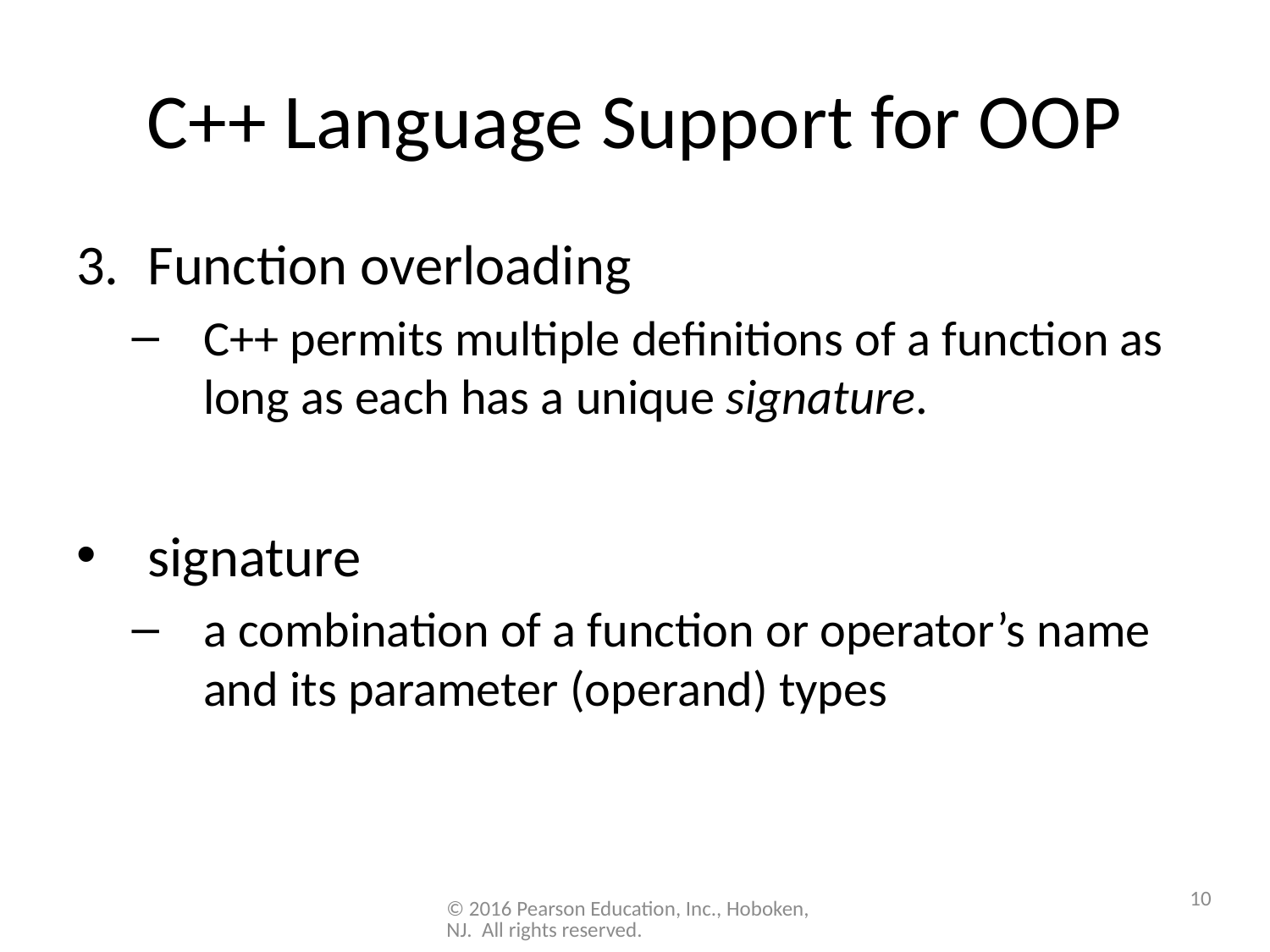

# C++ Language Support for OOP
Function overloading
C++ permits multiple definitions of a function as long as each has a unique signature.

signature
a combination of a function or operator’s name and its parameter (operand) types
10
© 2016 Pearson Education, Inc., Hoboken, NJ.  All rights reserved.